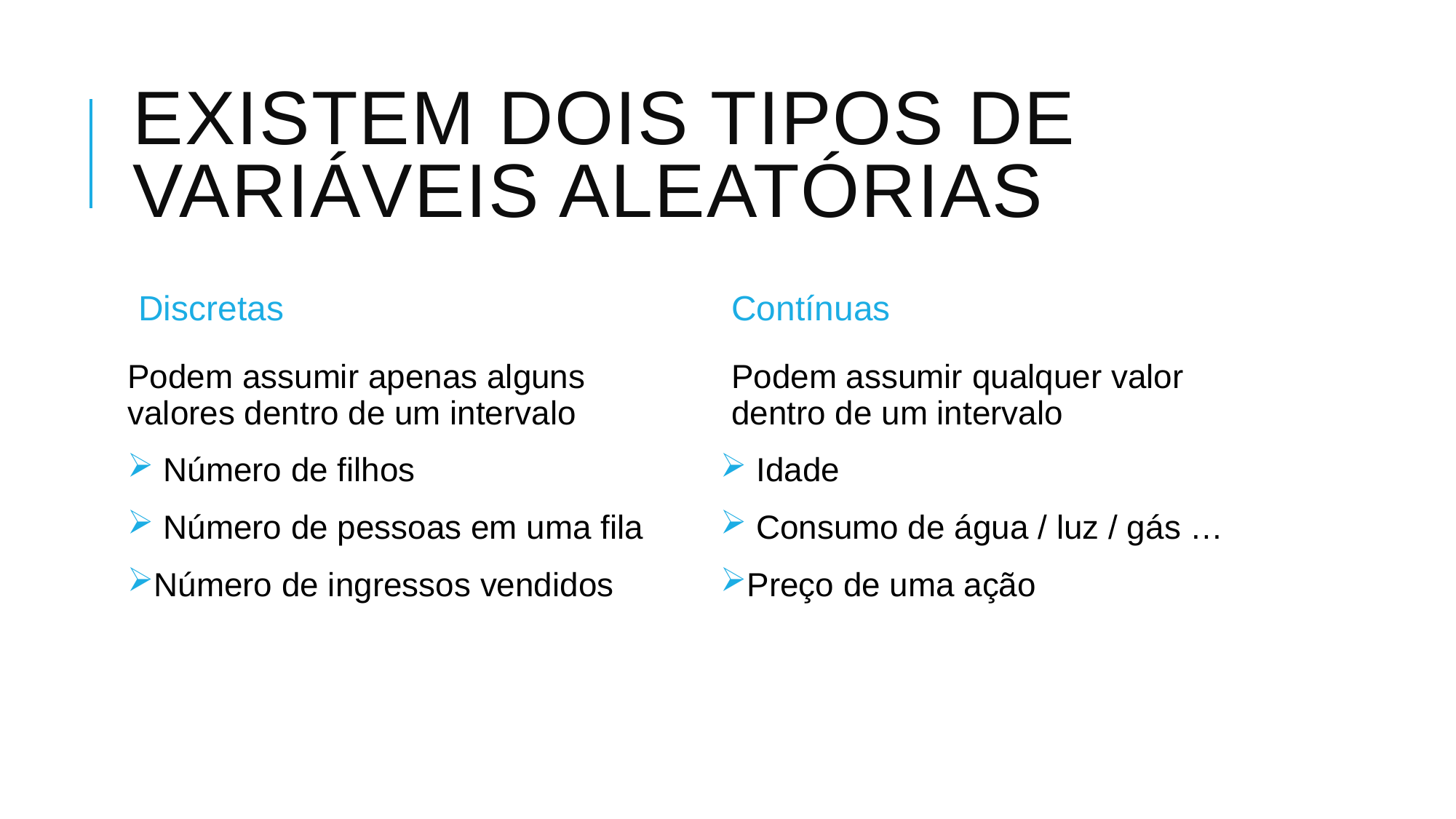

# Existem dois tipos de variáveis aleatórias
Discretas
Contínuas
Podem assumir apenas alguns valores dentro de um intervalo
 Número de filhos
 Número de pessoas em uma fila
Número de ingressos vendidos

Podem assumir qualquer valor dentro de um intervalo
 Idade
 Consumo de água / luz / gás …
Preço de uma ação